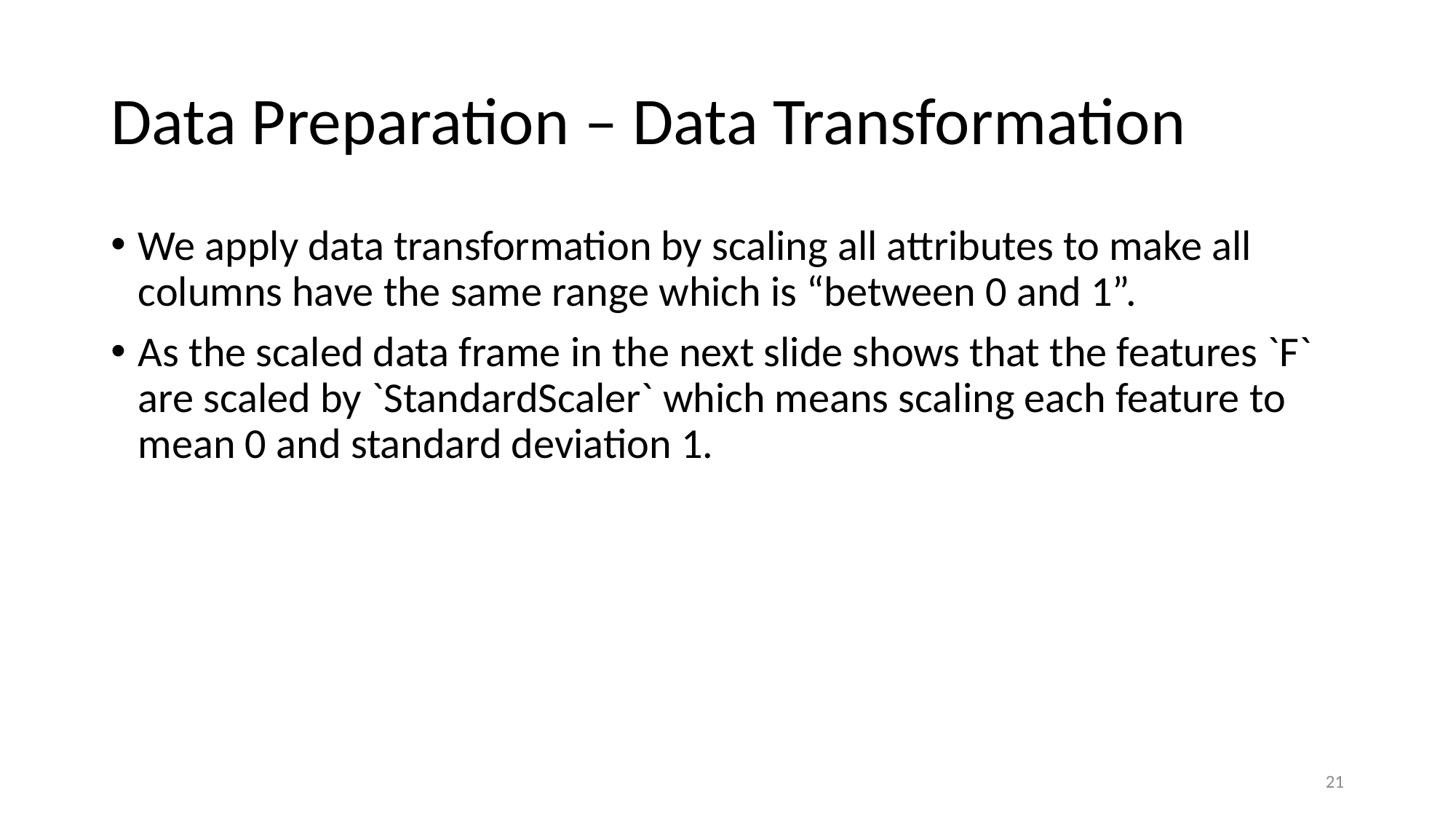

# Data Preparation – Data Transformation
We apply data transformation by scaling all attributes to make all columns have the same range which is “between 0 and 1”.
As the scaled data frame in the next slide shows that the features `F` are scaled by `StandardScaler` which means scaling each feature to mean 0 and standard deviation 1.
21